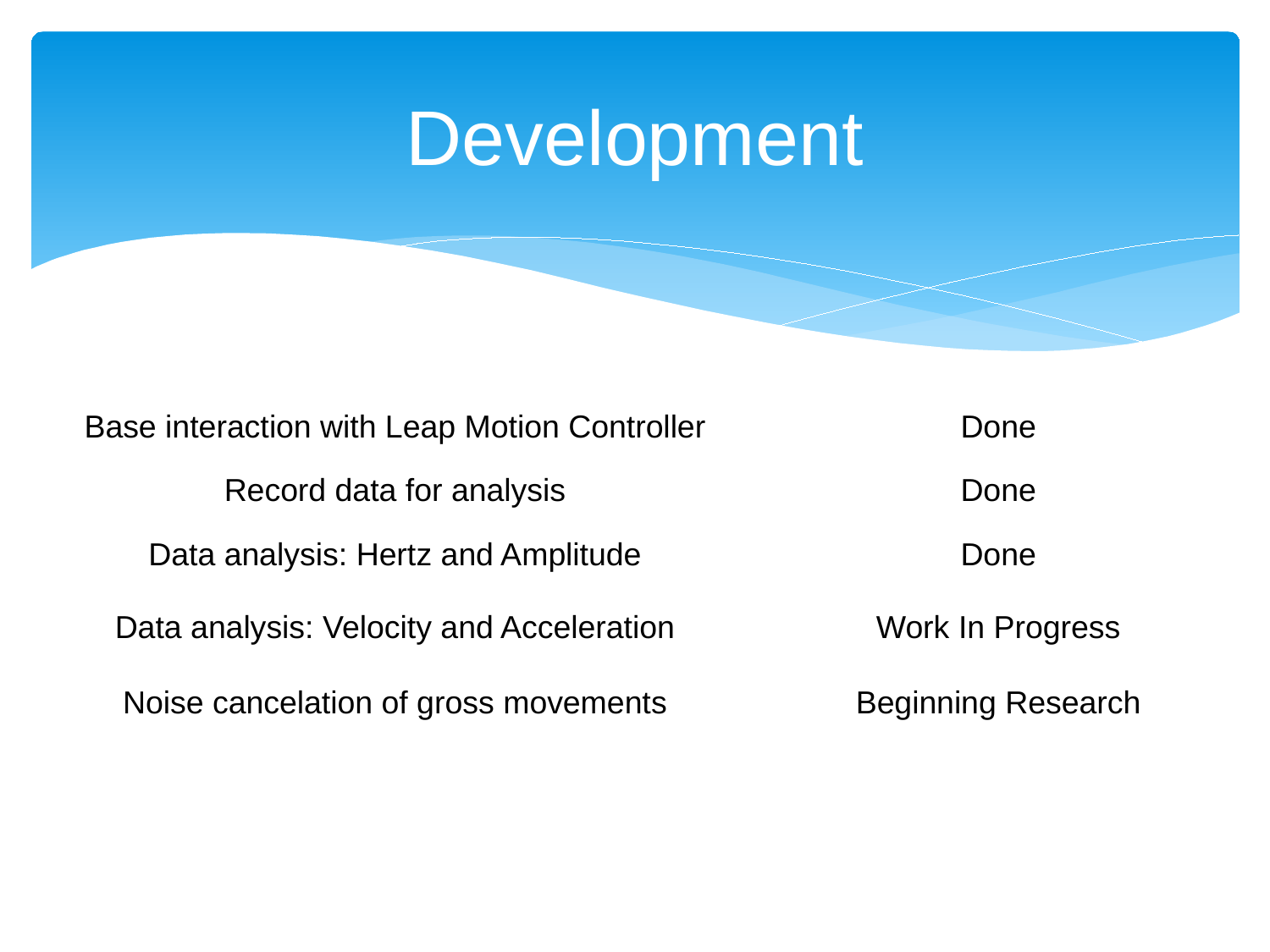

# Development

| Base interaction with Leap Motion Controller | Done |
| --- | --- |
| Record data for analysis | Done |
| Data analysis: Hertz and Amplitude | Done |
| Data analysis: Velocity and Acceleration | Work In Progress |
| Noise cancelation of gross movements | Beginning Research |